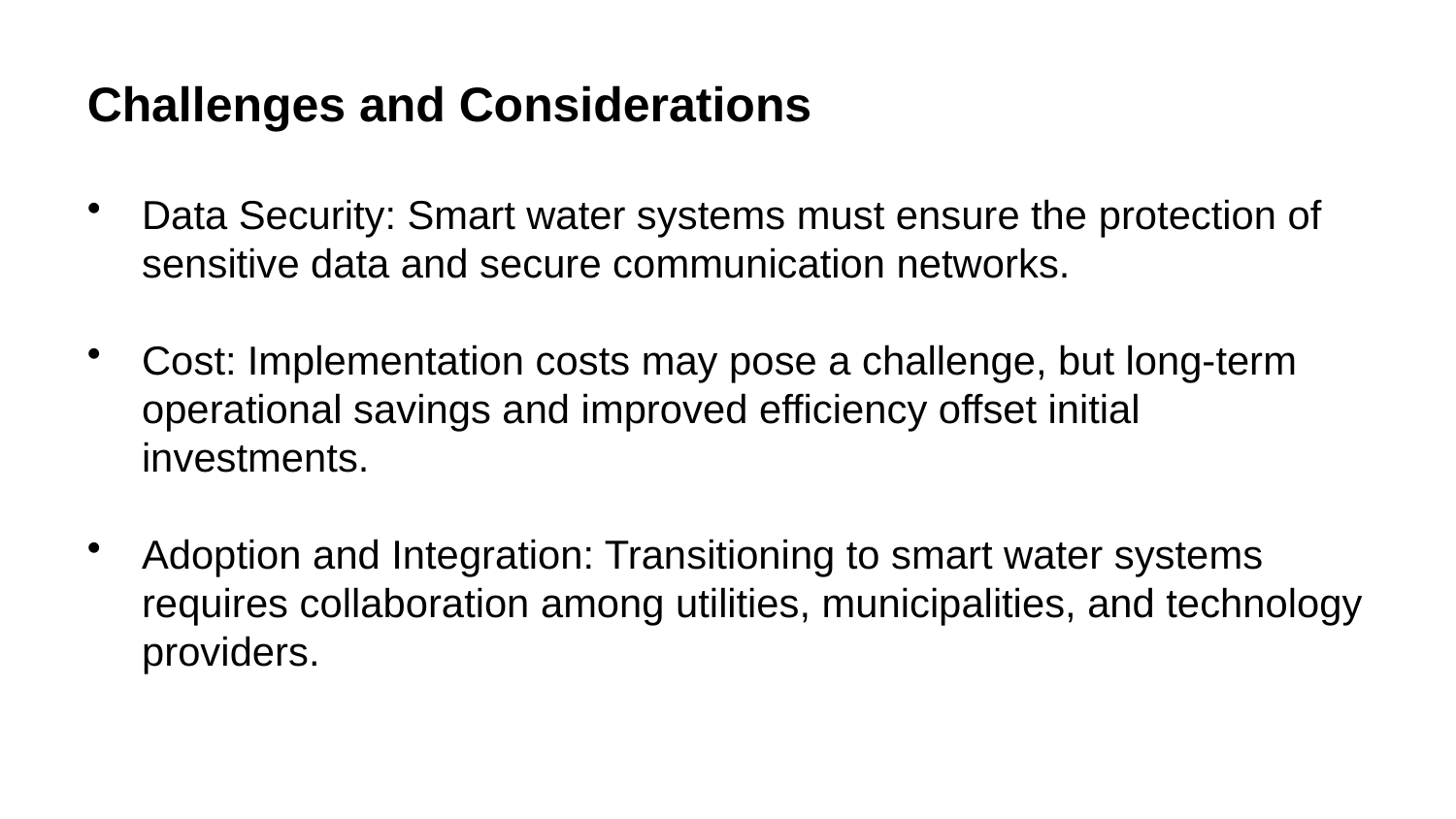

Challenges and Considerations
Data Security: Smart water systems must ensure the protection of sensitive data and secure communication networks.

Cost: Implementation costs may pose a challenge, but long-term operational savings and improved efficiency offset initial investments.

Adoption and Integration: Transitioning to smart water systems requires collaboration among utilities, municipalities, and technology providers.